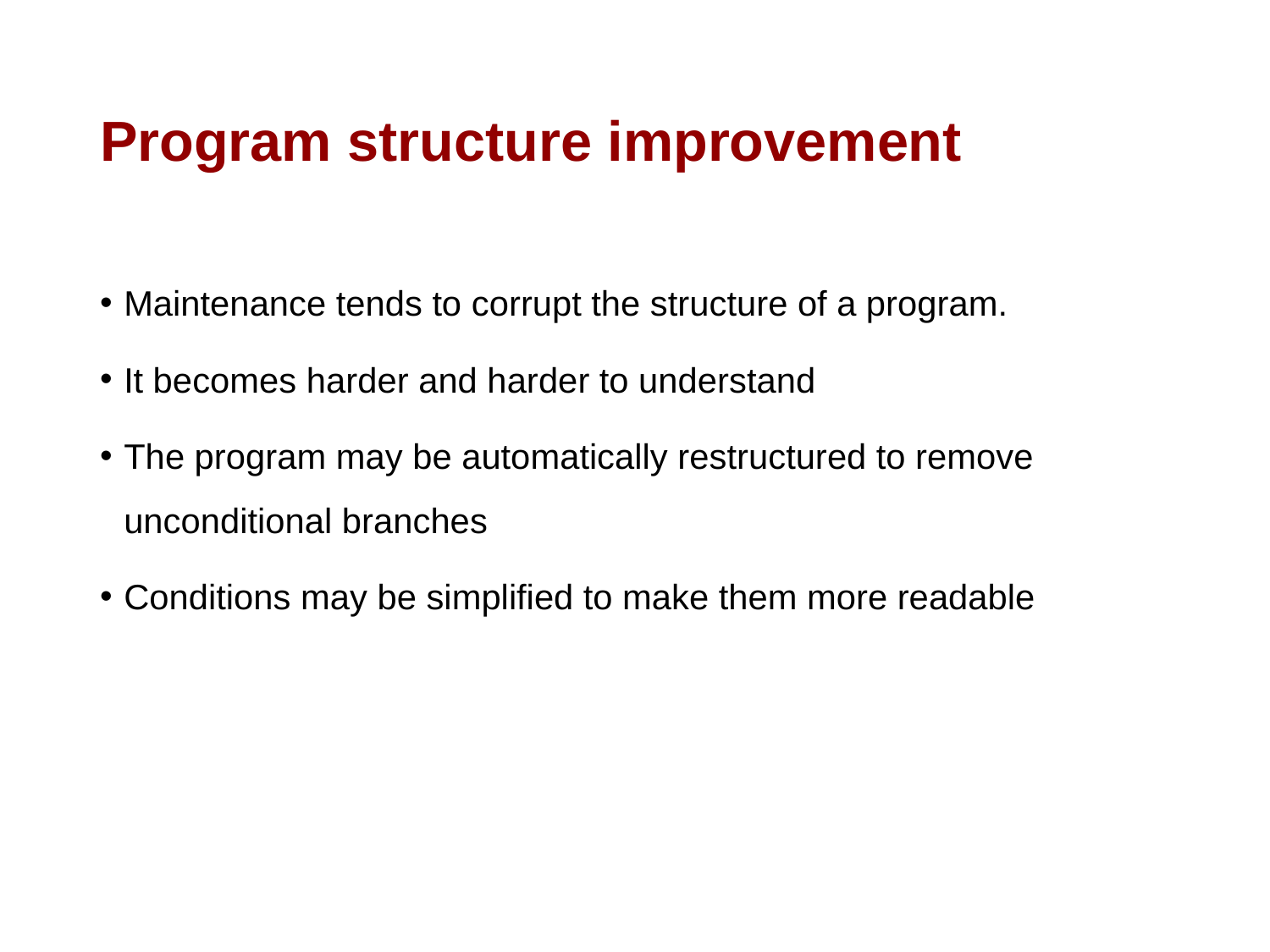

# Program structure improvement
Maintenance tends to corrupt the structure of a program.
It becomes harder and harder to understand
The program may be automatically restructured to remove unconditional branches
Conditions may be simplified to make them more readable